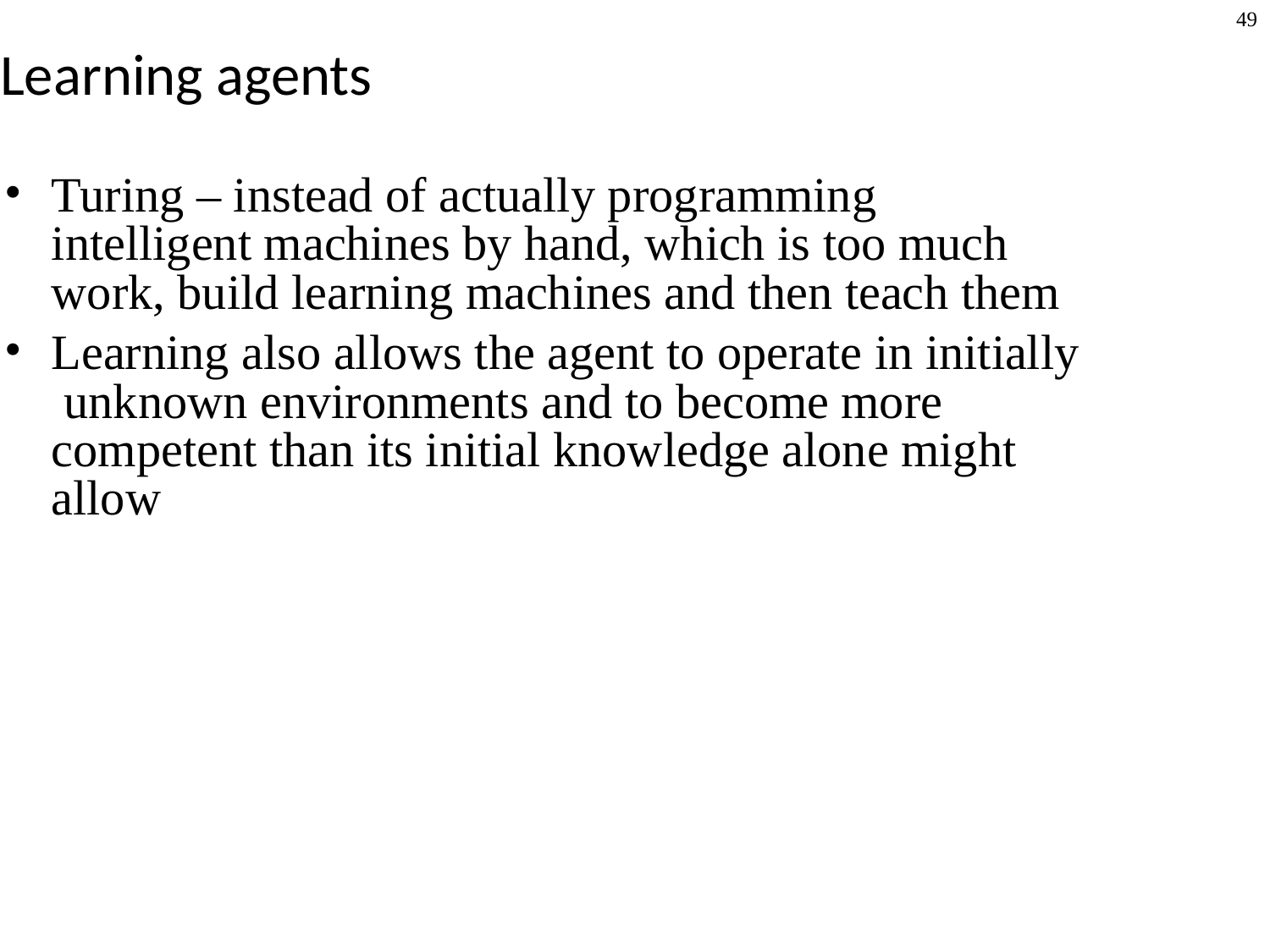

49
# Learning agents
Turing – instead of actually programming  intelligent machines by hand, which is too much  work, build learning machines and then teach them
Learning also allows the agent to operate in initially  unknown environments and to become more  competent than its initial knowledge alone might  allow